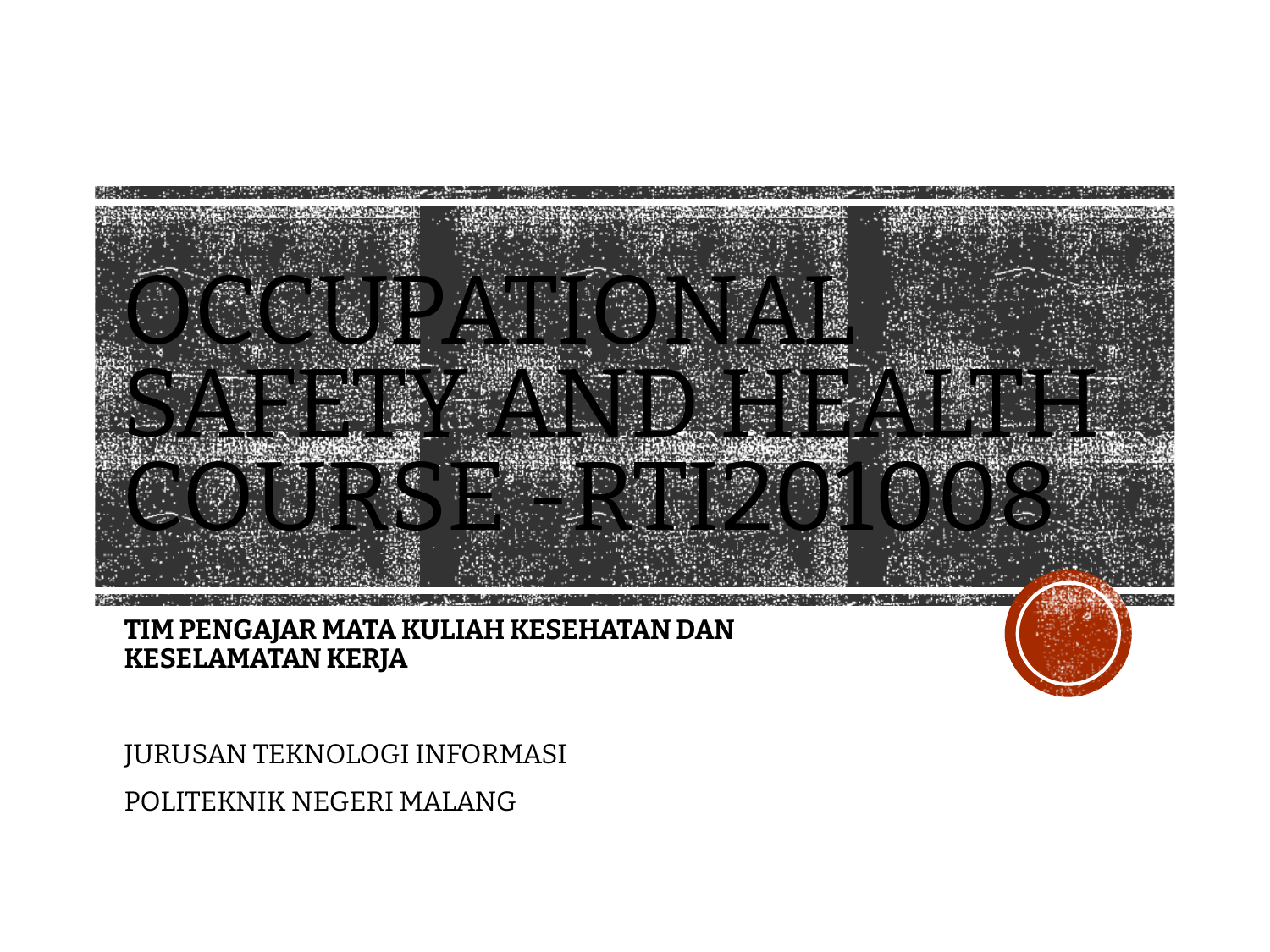

# occupational safety and health Course -RTI201008
TIM PENGAJAR MATA KULIAH KESEHATAN DAN KESELAMATAN KERJA

JURUSAN TEKNOLOGI INFORMASI
POLITEKNIK NEGERI MALANG